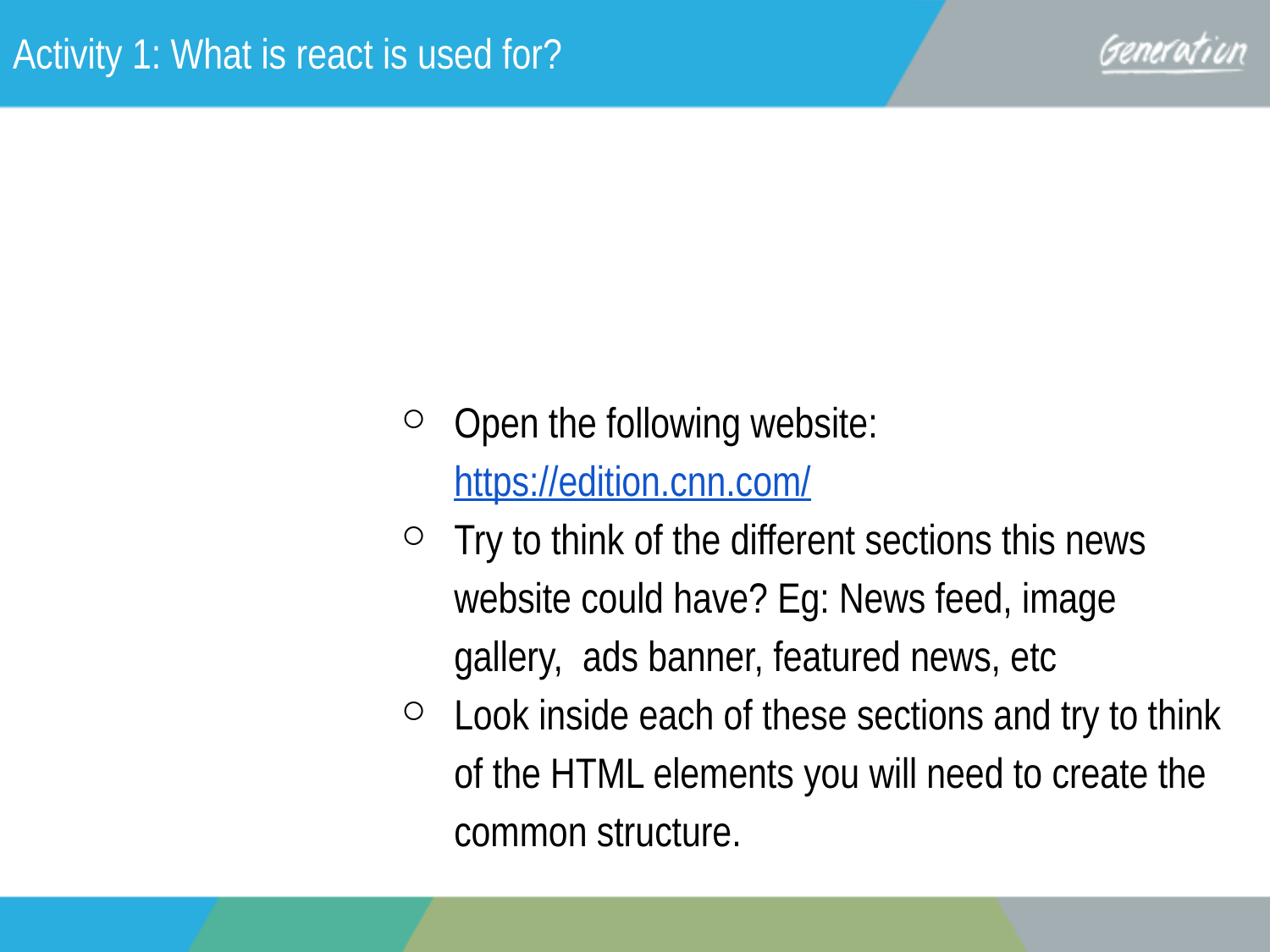

Activity 1: What is react is used for?
Open the following website: https://edition.cnn.com/
Try to think of the different sections this news website could have? Eg: News feed, image gallery,  ads banner, featured news, etc
Look inside each of these sections and try to think of the HTML elements you will need to create the common structure.